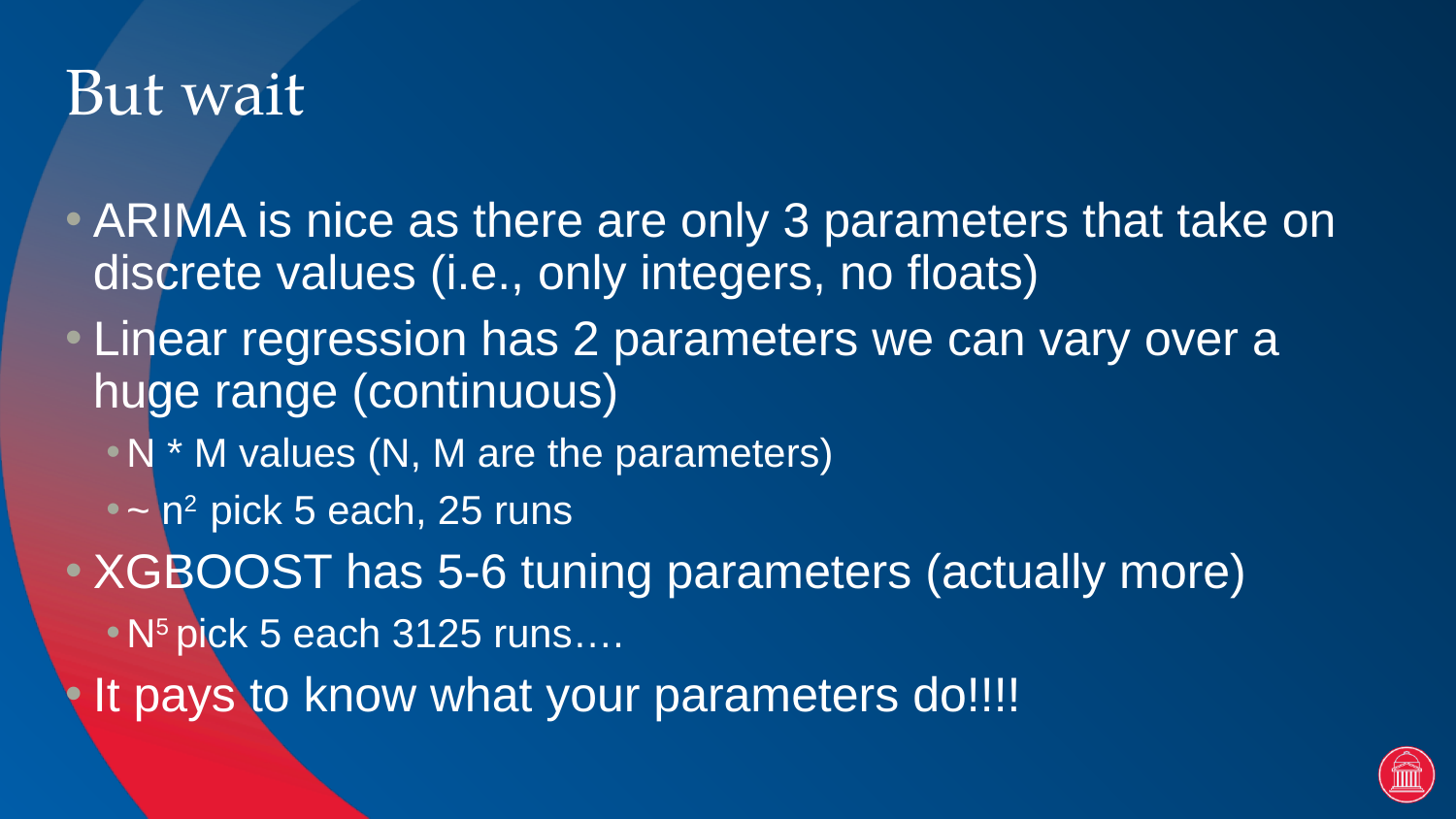

# But wait
ARIMA is nice as there are only 3 parameters that take on discrete values (i.e., only integers, no floats)
Linear regression has 2 parameters we can vary over a huge range (continuous)
N * M values (N, M are the parameters)
~ n2  pick 5 each, 25 runs
XGBOOST has 5-6 tuning parameters (actually more)
N5 pick 5 each 3125 runs….
It pays to know what your parameters do!!!!